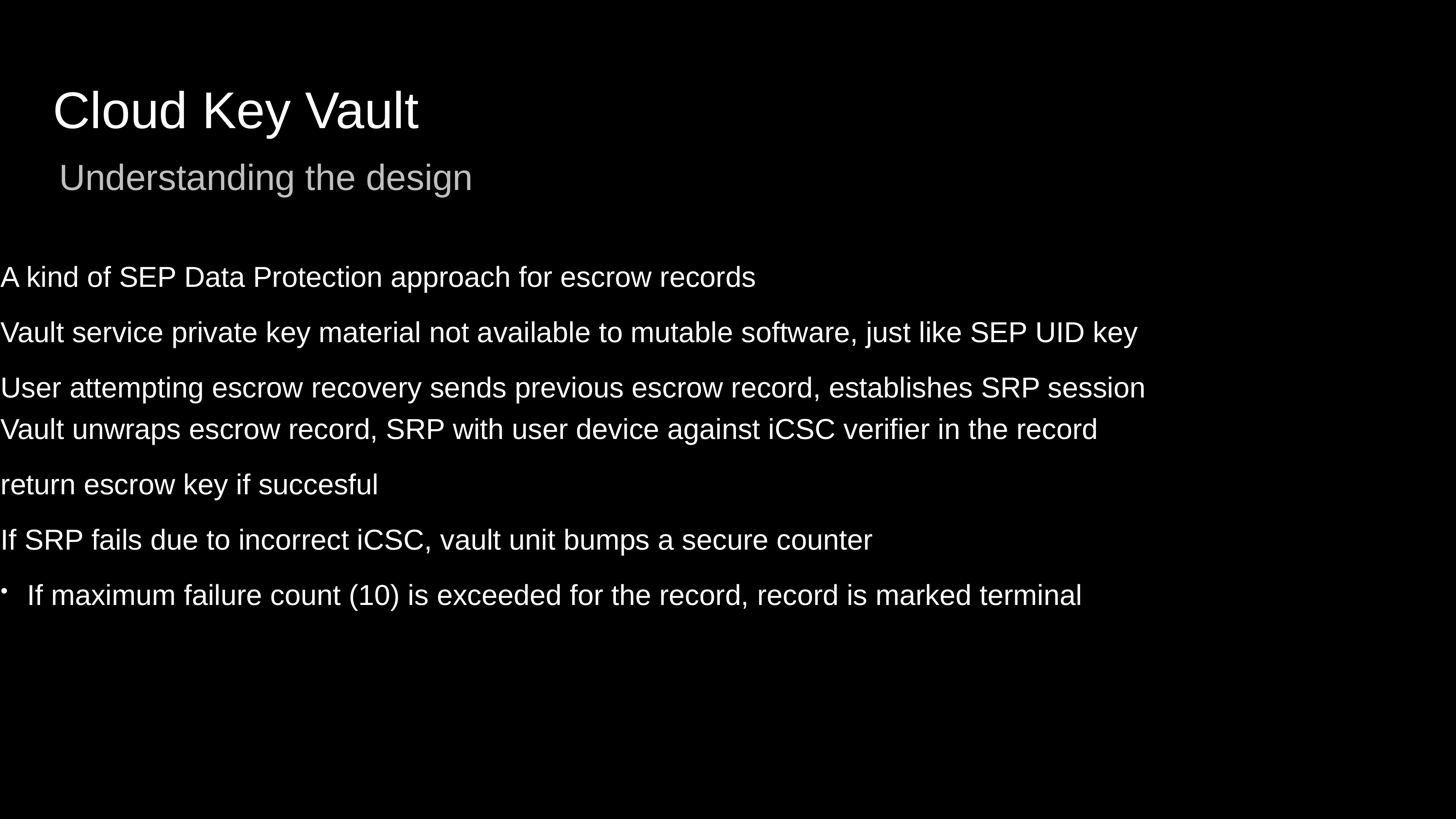

Cloud Key Vault
Understanding the design
A kind of SEP Data Protection approach for escrow records
Vault service private key material not available to mutable software, just like SEP UID key
User attempting escrow recovery sends previous escrow record, establishes SRP session
Vault unwraps escrow record, SRP with user device against iCSC verifier in the record
return escrow key if succesful
If SRP fails due to incorrect iCSC, vault unit bumps a secure counter
If maximum failure count (10) is exceeded for the record, record is marked terminal